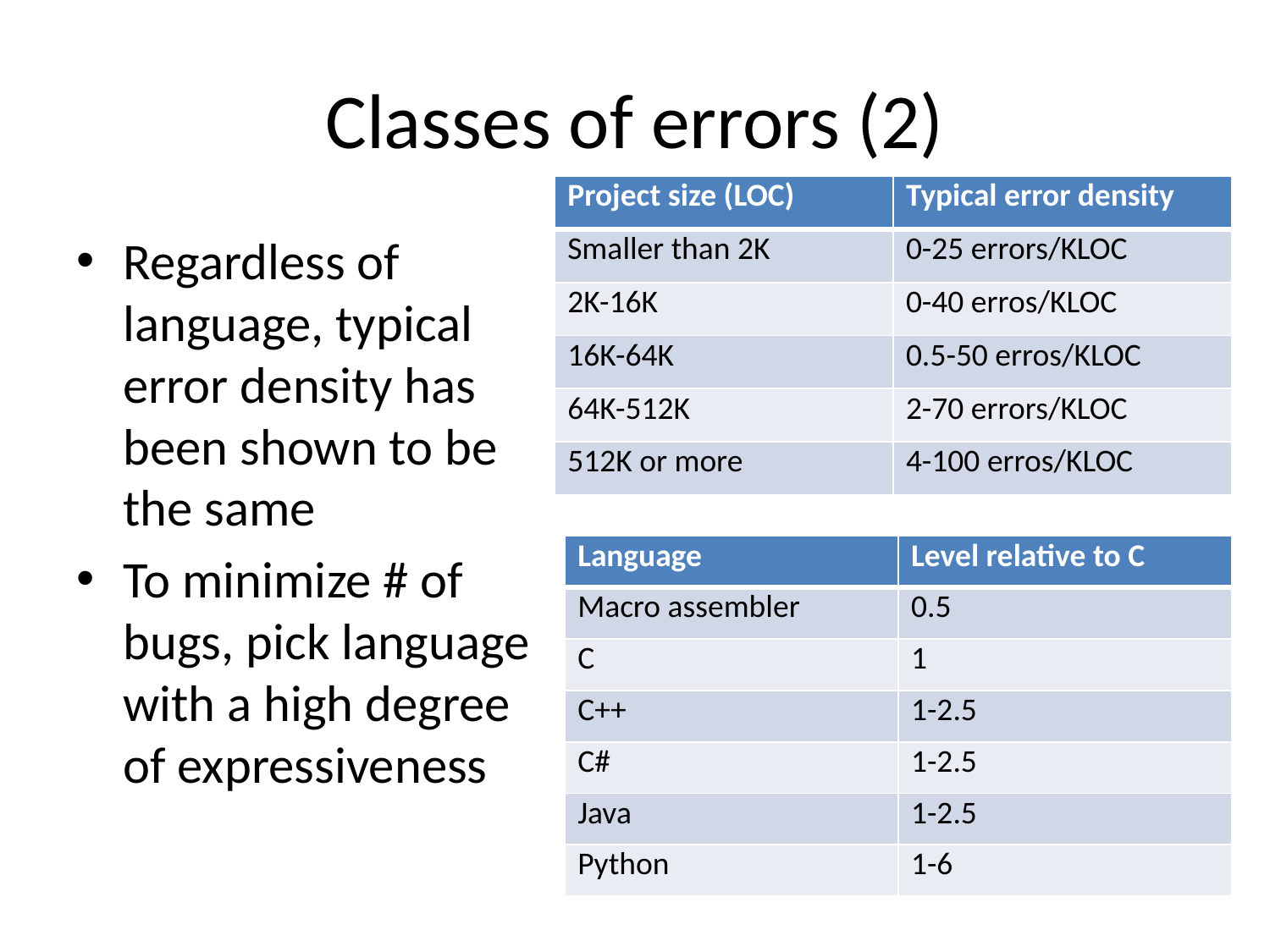

# Classes of errors (2)
| Project size (LOC) | Typical error density |
| --- | --- |
| Smaller than 2K | 0-25 errors/KLOC |
| 2K-16K | 0-40 erros/KLOC |
| 16K-64K | 0.5-50 erros/KLOC |
| 64K-512K | 2-70 errors/KLOC |
| 512K or more | 4-100 erros/KLOC |
Regardless of language, typical error density has been shown to be the same
To minimize # of bugs, pick language with a high degree of expressiveness
| Language | Level relative to C |
| --- | --- |
| Macro assembler | 0.5 |
| C | 1 |
| C++ | 1-2.5 |
| C# | 1-2.5 |
| Java | 1-2.5 |
| Python | 1-6 |